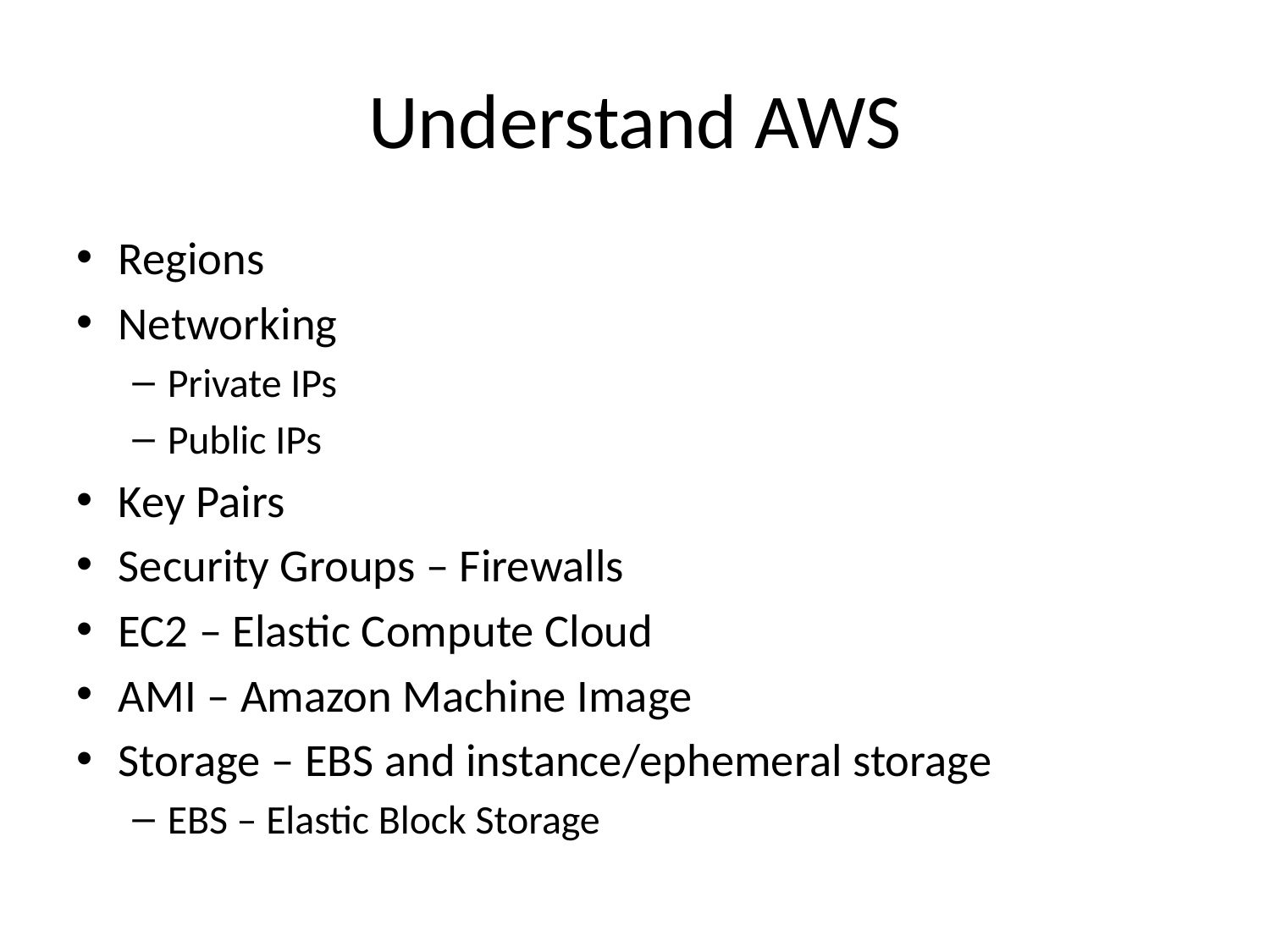

# Understand AWS
Regions
Networking
Private IPs
Public IPs
Key Pairs
Security Groups – Firewalls
EC2 – Elastic Compute Cloud
AMI – Amazon Machine Image
Storage – EBS and instance/ephemeral storage
EBS – Elastic Block Storage